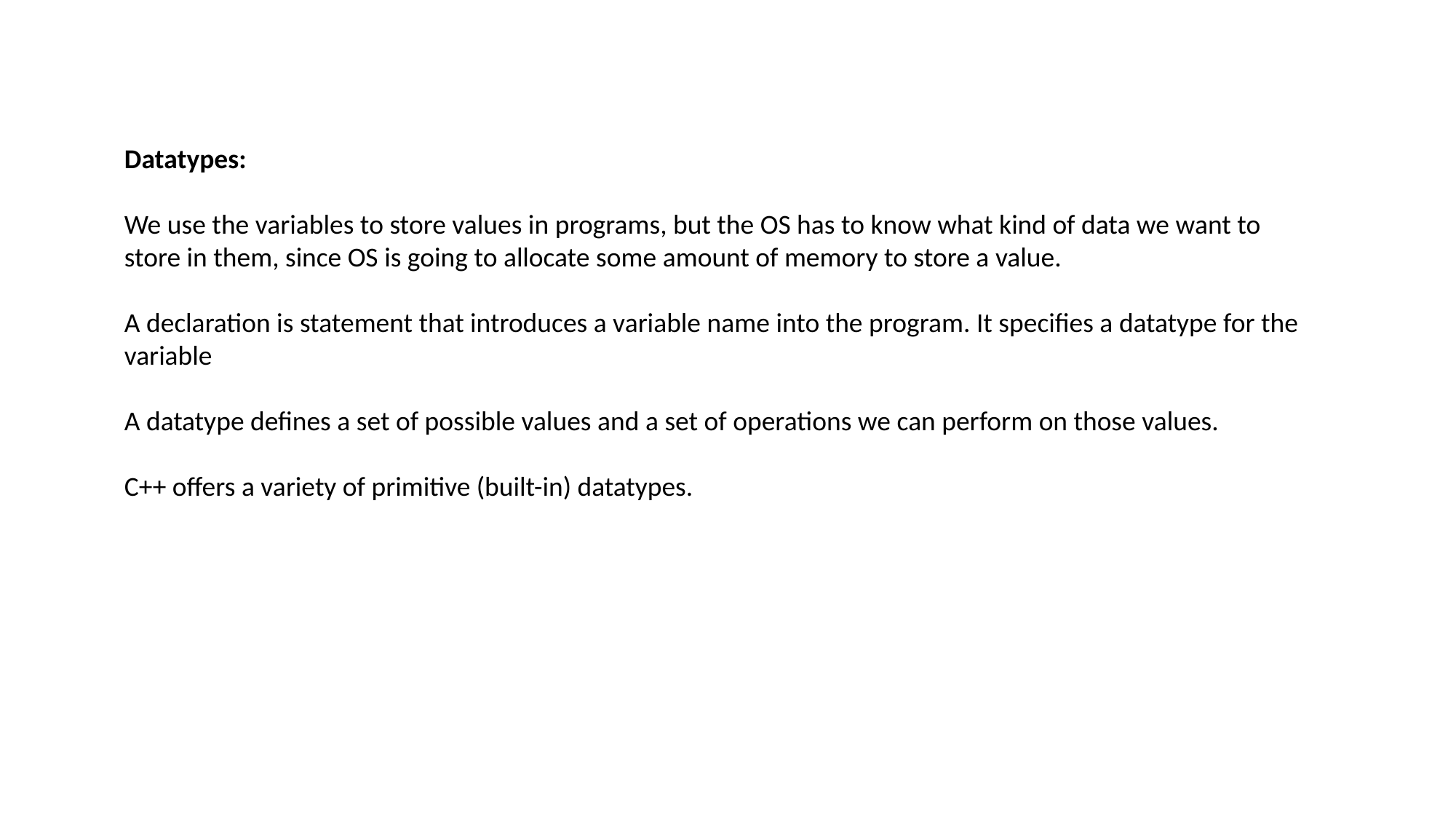

Datatypes:

We use the variables to store values in programs, but the OS has to know what kind of data we want to store in them, since OS is going to allocate some amount of memory to store a value.

A declaration is statement that introduces a variable name into the program. It specifies a datatype for the variable

A datatype defines a set of possible values and a set of operations we can perform on those values.

C++ offers a variety of primitive (built-in) datatypes.